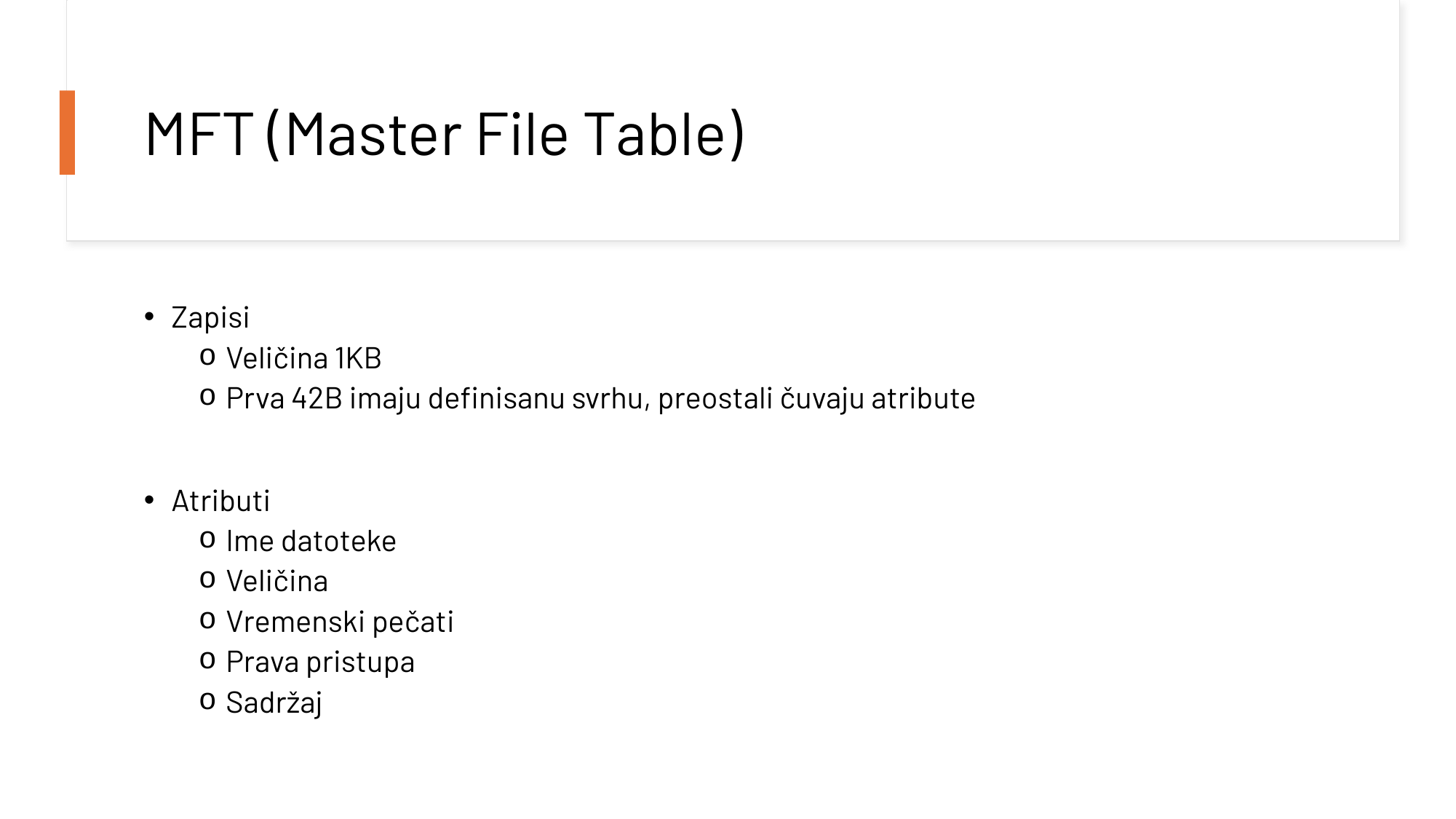

# MFT (Master File Table)

Zapisi
Veličina 1KB
Prva 42B imaju definisanu svrhu, preostali čuvaju atribute

Atributi
Ime datoteke
Veličina
Vremenski pečati
Prava pristupa
Sadržaj